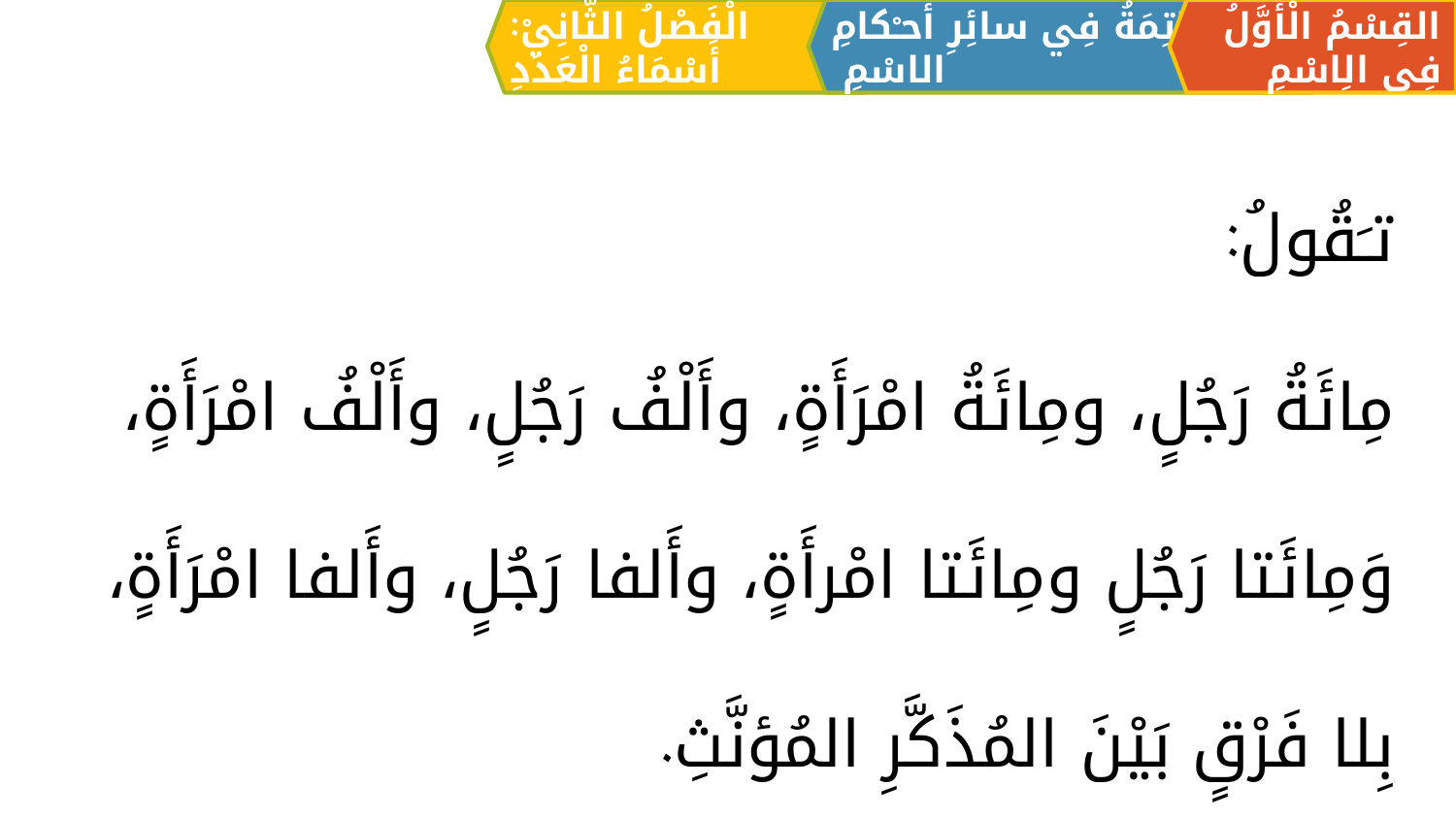

الْفَصْلُ الثَّانِيْ: أَسْمَاءُ الْعَدَدِ
القِسْمُ الْأَوَّلُ فِي الِاسْمِ
الْخَاتِمَةُ فِي سائِرِ أحـْكامِ الاسْمِ
تـَقُولُ:
	مِائَةُ رَجُلٍ، ومِائَةُ امْرَأَةٍ، وأَلْفُ رَجُلٍ، وأَلْفُ امْرَأَةٍ،
	وَمِائَتا رَجُلٍ ومِائَتا امْرأَةٍ، وأَلفا رَجُلٍ، وأَلفا امْرَأَةٍ،
بِلا فَرْقٍ بَيْنَ المُذَكَّرِ المُؤنَّثِ.